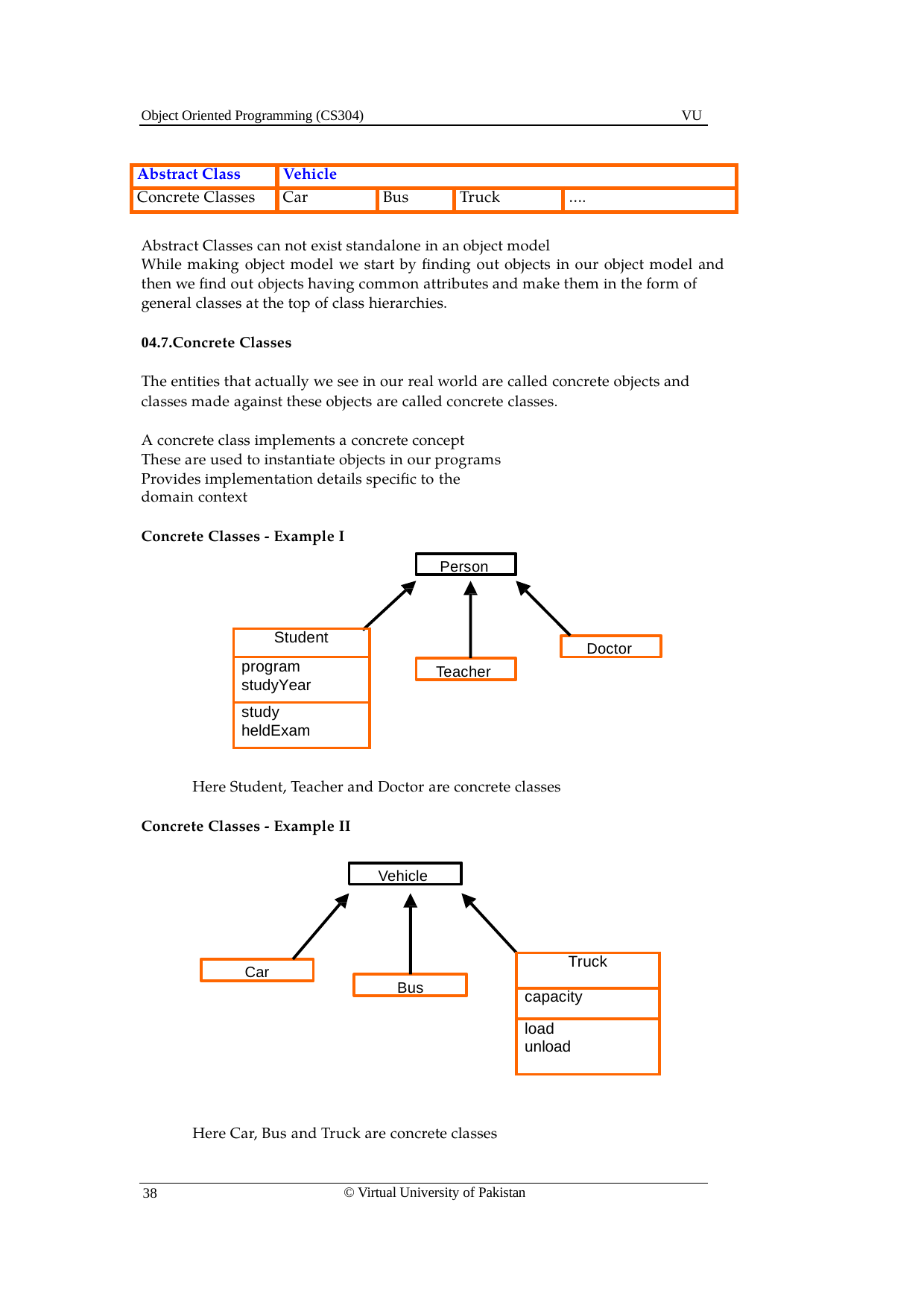

Object Oriented Programming (CS304)
VU

| Abstract Class | Vehicle |  |  |  |
| --- | --- | --- | --- | --- |
| Concrete Classes | Car | Bus | Truck | …. |
Abstract Classes can not exist standalone in an object model
While making object model we start by finding out objects in our object model and
then we find out objects having common attributes and make them in the form of  general classes at the top of class hierarchies.

04.7.Concrete Classes

The entities that actually we see in our real world are called concrete objects and  classes made against these objects are called concrete classes.

A concrete class implements a concrete concept  These are used to instantiate objects in our programs
Provides implementation details specific to the domain context

Concrete Classes - Example I
Person

| Student |
| --- |
| program studyYear |
| study heldExam |
Doctor
Teacher
Here Student, Teacher and Doctor are concrete classes

Concrete Classes - Example II
Vehicle

| Truck |
| --- |
| capacity |
| load unload |
Car
Bus
Here Car, Bus and Truck are concrete classes
© Virtual University of Pakistan

38